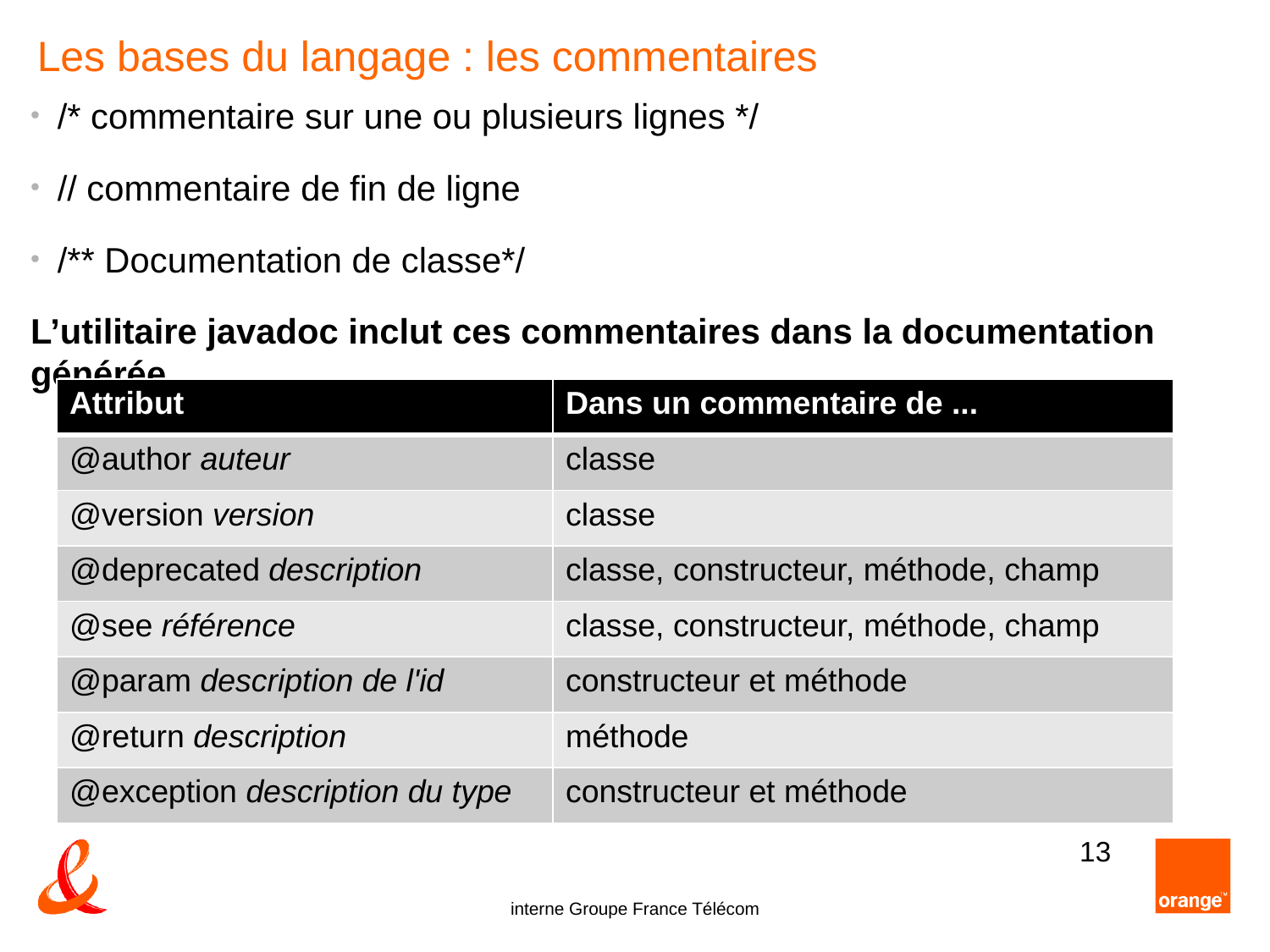

# Les bases du langage : les commentaires
/* commentaire sur une ou plusieurs lignes */
// commentaire de fin de ligne
/** Documentation de classe*/
L’utilitaire javadoc inclut ces commentaires dans la documentation générée.

| Attribut | Dans un commentaire de ... |
| --- | --- |
| @author auteur | classe |
| @version version | classe |
| @deprecated description | classe, constructeur, méthode, champ |
| @see référence | classe, constructeur, méthode, champ |
| @param description de l'id | constructeur et méthode |
| @return description | méthode |
| @exception description du type | constructeur et méthode |
13